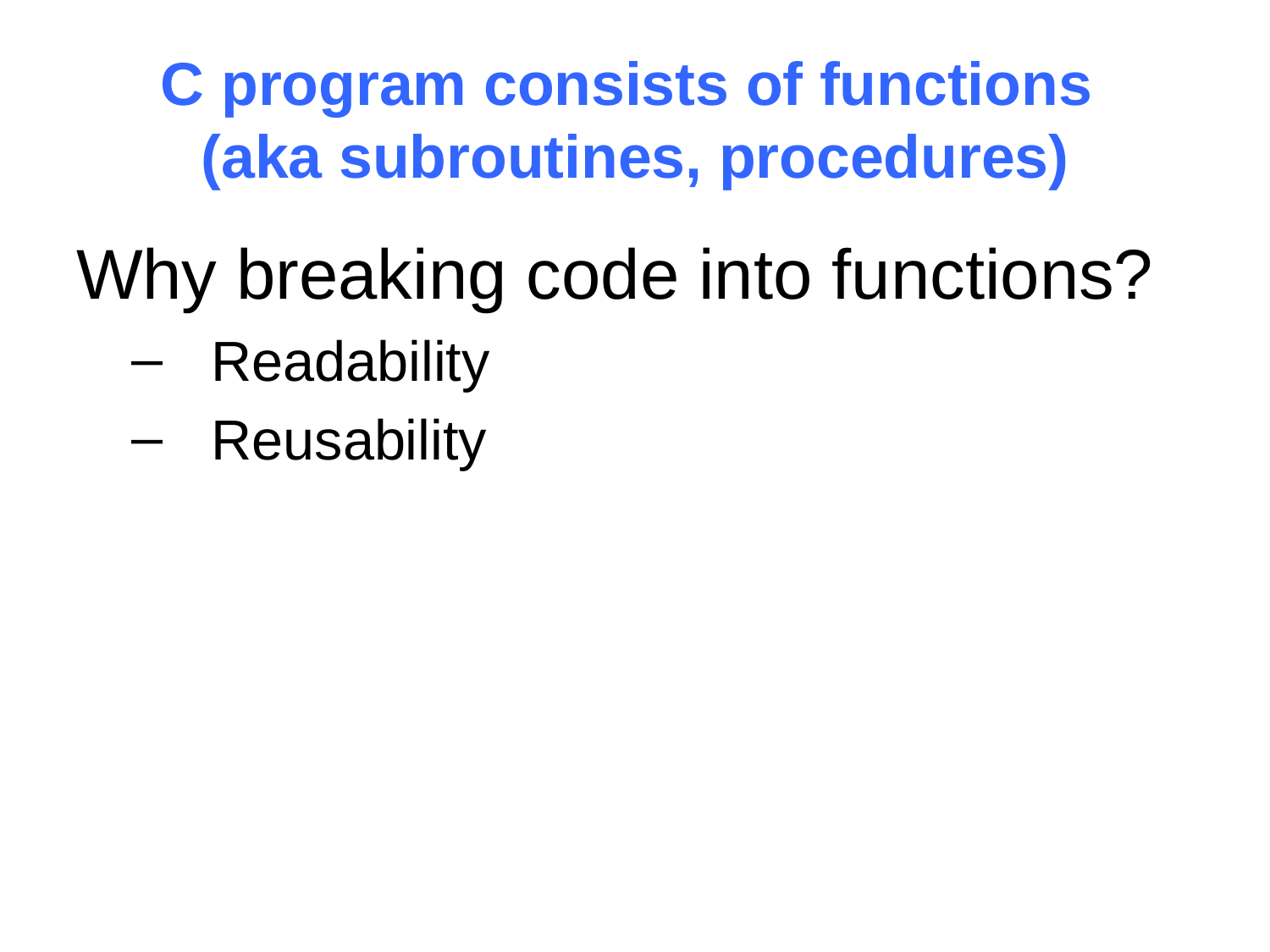

# C program consists of functions (aka subroutines, procedures)
Why breaking code into functions?
Readability
Reusability